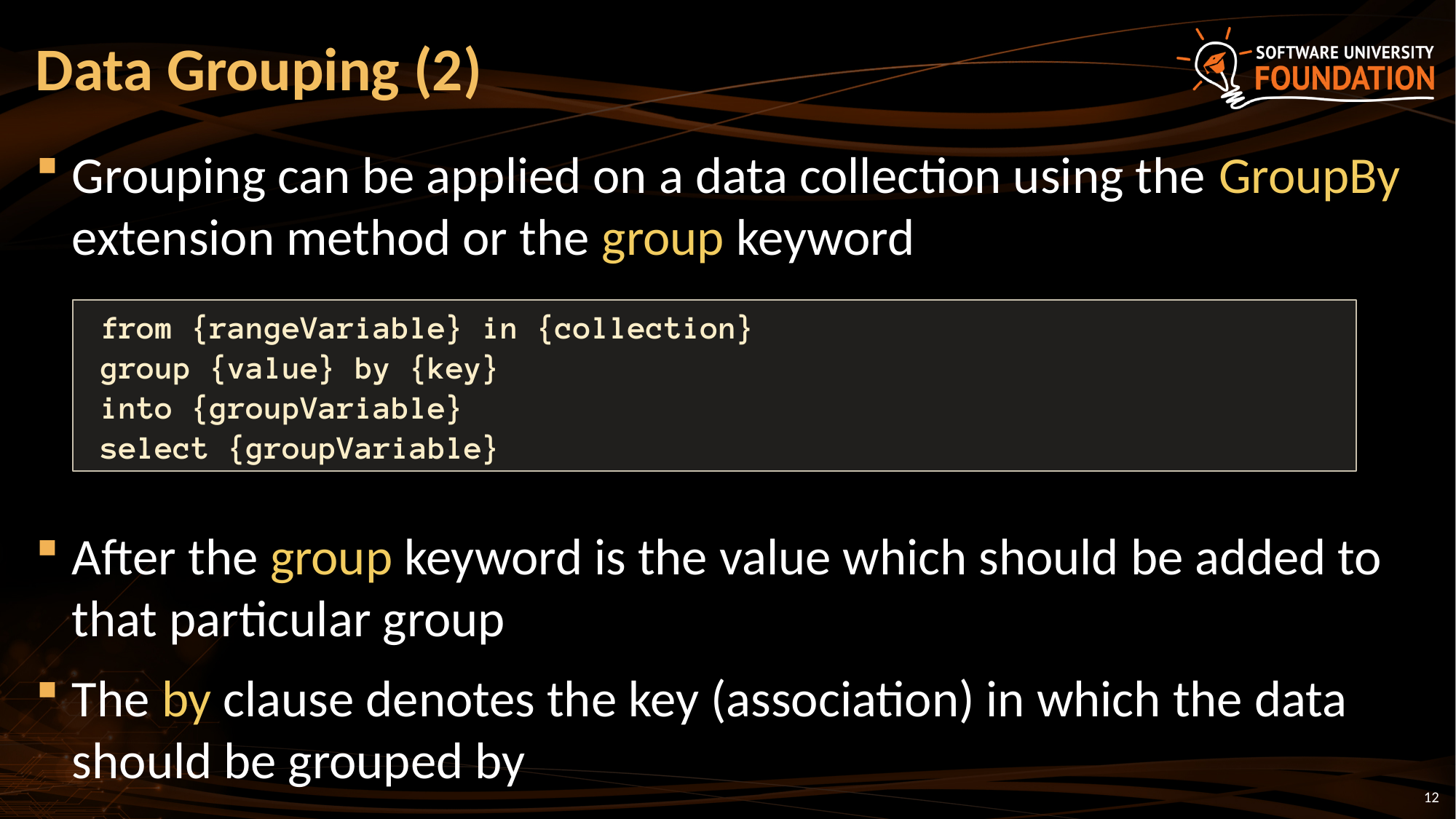

# Data Grouping (2)
Grouping can be applied on a data collection using the GroupBy extension method or the group keyword

After the group keyword is the value which should be added to that particular group
The by clause denotes the key (association) in which the data should be grouped by
from {rangeVariable} in {collection}
group {value} by {key}
into {groupVariable}
select {groupVariable}
12